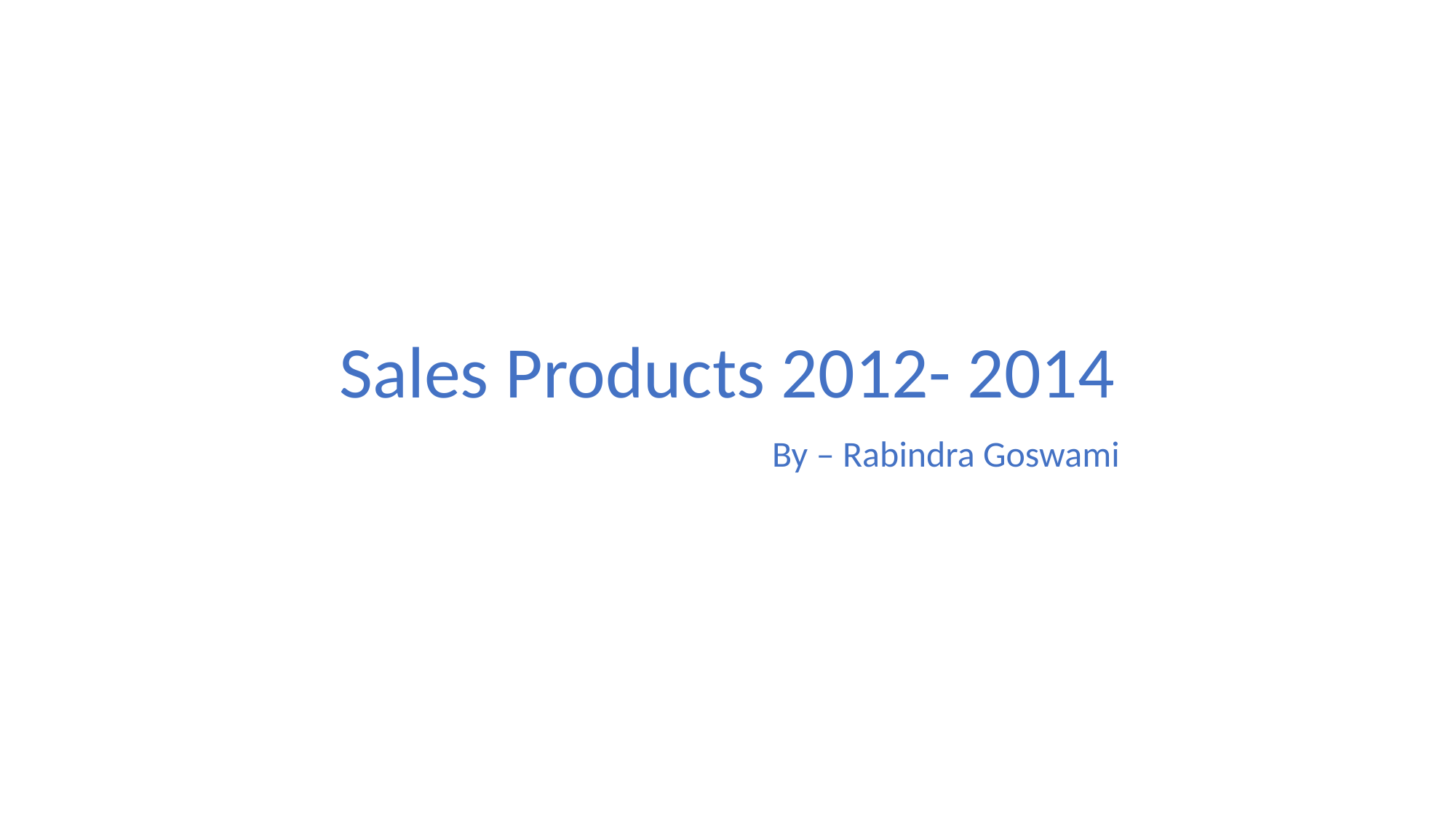

# Sales Products 2012- 2014
				By – Rabindra Goswami